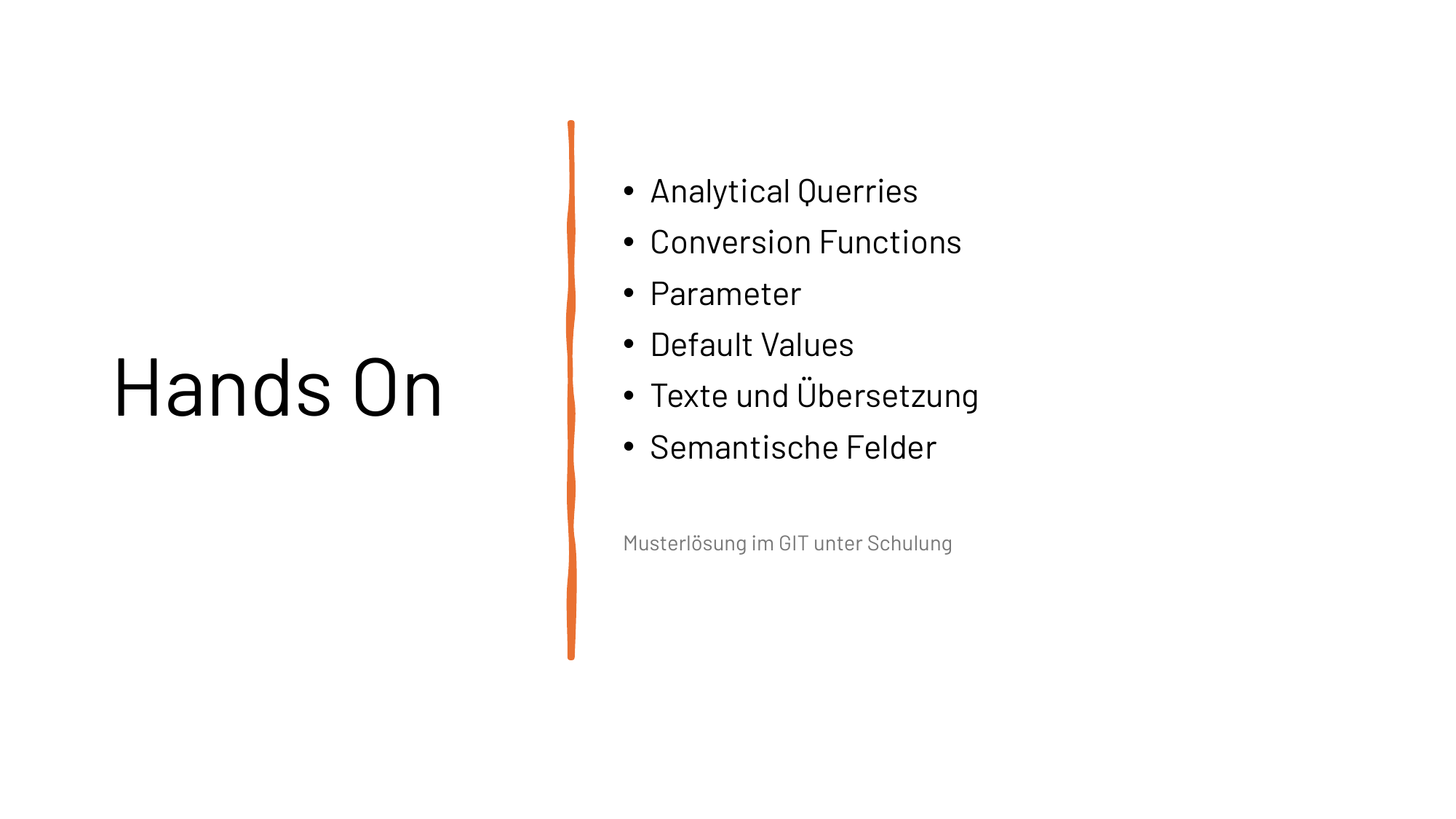

# Hands On
Analytical Querries
Conversion Functions
Parameter
Default Values
Texte und Übersetzung
Semantische Felder

Musterlösung im GIT unter Schulung